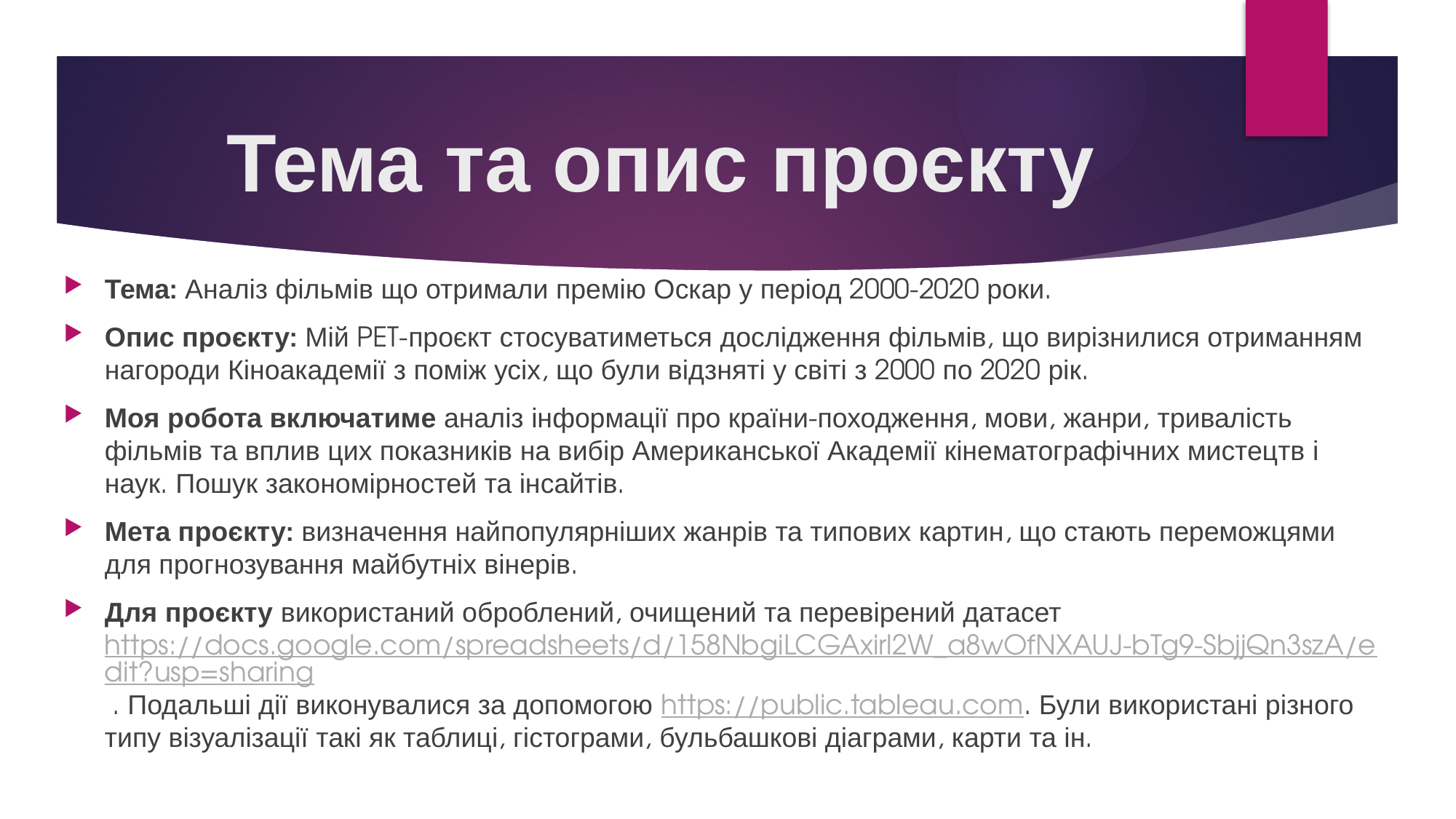

# Тема та опис проєкту
Тема: Аналіз фільмів що отримали премію Оскар у період 2000-2020 роки.
Опис проєкту: Мій PET-проєкт стосуватиметься дослідження фільмів, що вирізнилися отриманням нагороди Кіноакадемії з поміж усіх, що були відзняті у світі з 2000 по 2020 рік.
Моя робота включатиме аналіз інформації про країни-походження, мови, жанри, тривалість фільмів та вплив цих показників на вибір Американської Академії кінематографічних мистецтв і наук. Пошук закономірностей та інсайтів.
Мета проєкту: визначення найпопулярніших жанрів та типових картин, що стають переможцями для прогнозування майбутніх вінерів.
Для проєкту використаний оброблений, очищений та перевірений датасет https://docs.google.com/spreadsheets/d/158NbgiLCGAxirl2W_a8wOfNXAUJ-bTg9-SbjjQn3szA/edit?usp=sharing . Подальші дії виконувалися за допомогою https://public.tableau.com. Були використані різного типу візуалізації такі як таблиці, гістограми, бульбашкові діаграми, карти та ін.